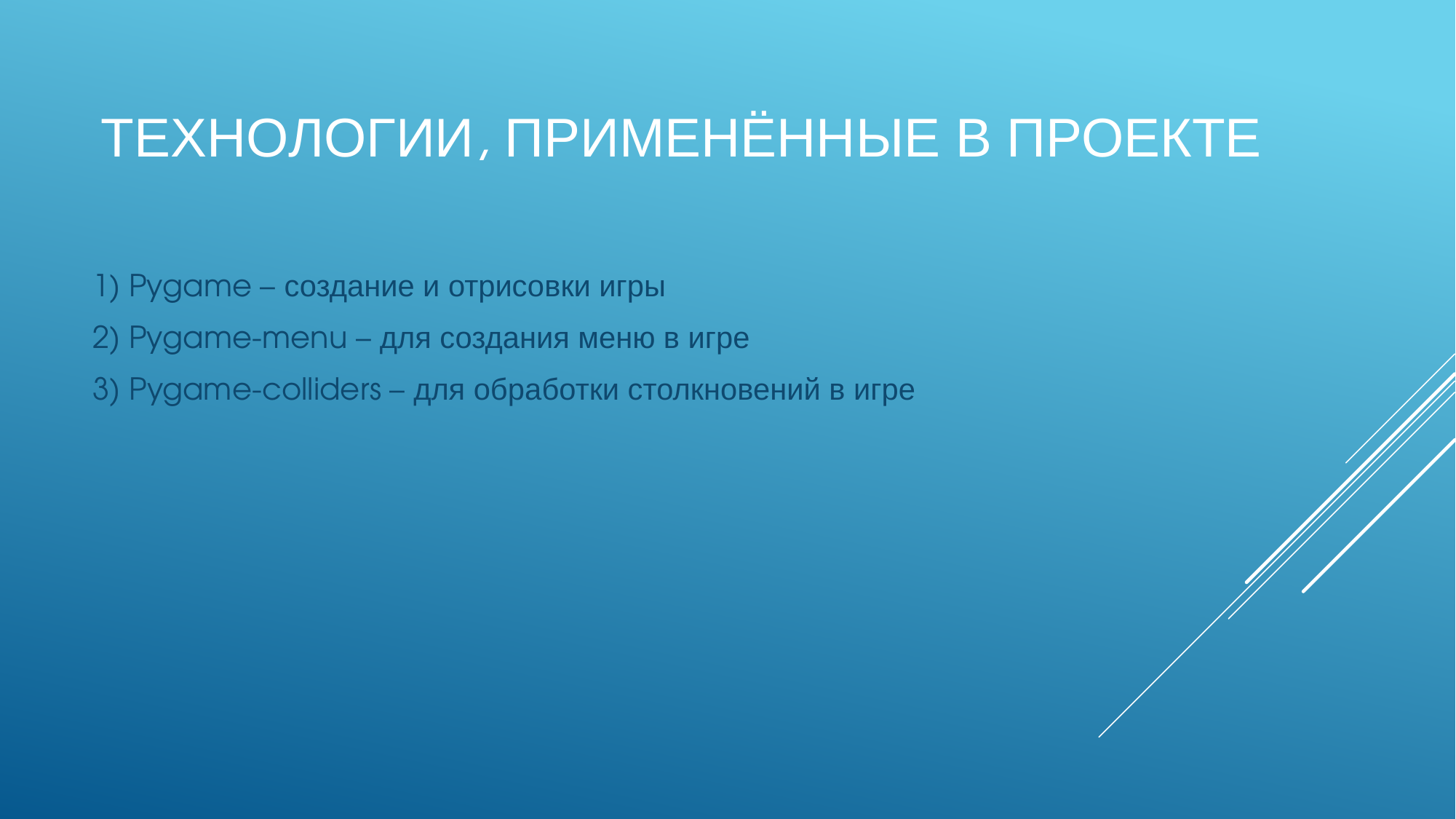

# Технологии, применённые в проекте
1) Pygame – создание и отрисовки игры
2) Pygame-menu – для создания меню в игре
3) Pygame-colliders – для обработки столкновений в игре